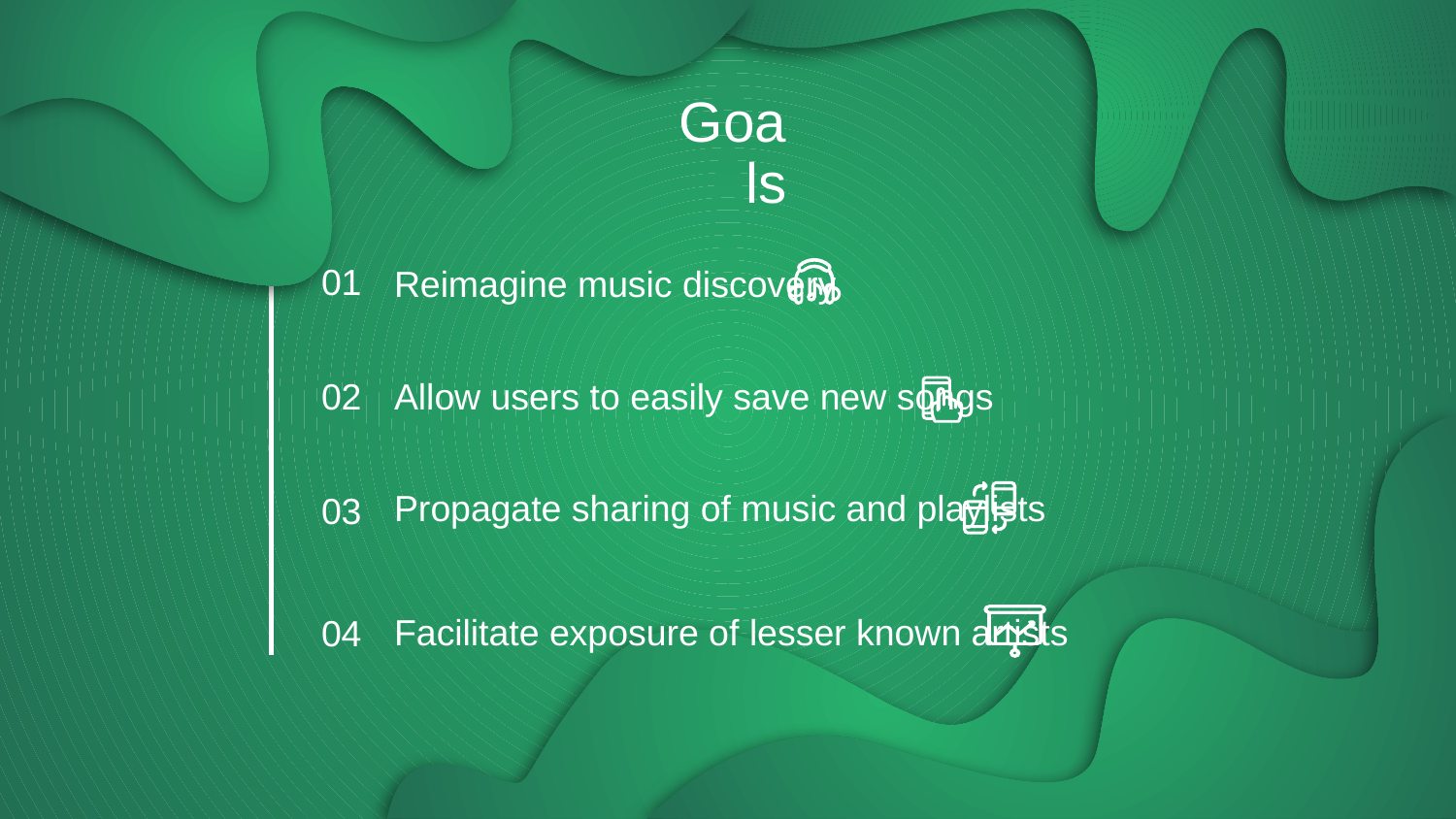

# Goals
Reimagine music discovery

01
Allow users to easily save new songs
02

Propagate sharing of music and playlists

03
Facilitate exposure of lesser known artists

04